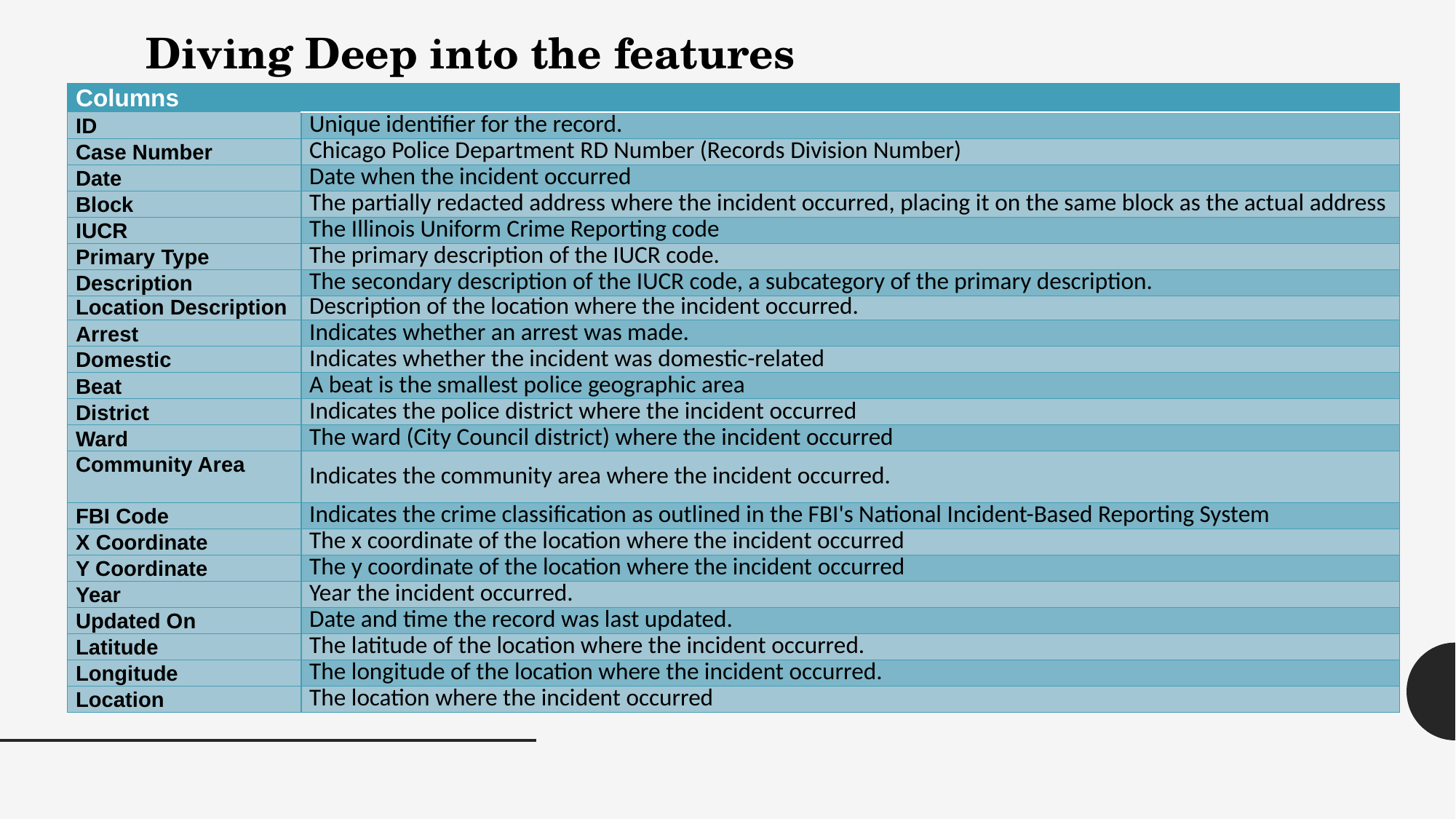

Diving Deep into the features
| Columns |  |
| --- | --- |
| ID | Unique identifier for the record. |
| Case Number | Chicago Police Department RD Number (Records Division Number) |
| Date | Date when the incident occurred |
| Block | The partially redacted address where the incident occurred, placing it on the same block as the actual address |
| IUCR | The Illinois Uniform Crime Reporting code |
| Primary Type | The primary description of the IUCR code. |
| Description | The secondary description of the IUCR code, a subcategory of the primary description. |
| Location Description | Description of the location where the incident occurred. |
| Arrest | Indicates whether an arrest was made. |
| Domestic | Indicates whether the incident was domestic-related |
| Beat | A beat is the smallest police geographic area |
| District | Indicates the police district where the incident occurred |
| Ward | The ward (City Council district) where the incident occurred |
| Community Area | Indicates the community area where the incident occurred. |
| FBI Code | Indicates the crime classification as outlined in the FBI's National Incident-Based Reporting System |
| X Coordinate | The x coordinate of the location where the incident occurred |
| Y Coordinate | The y coordinate of the location where the incident occurred |
| Year | Year the incident occurred. |
| Updated On | Date and time the record was last updated. |
| Latitude | The latitude of the location where the incident occurred. |
| Longitude | The longitude of the location where the incident occurred. |
| Location | The location where the incident occurred |